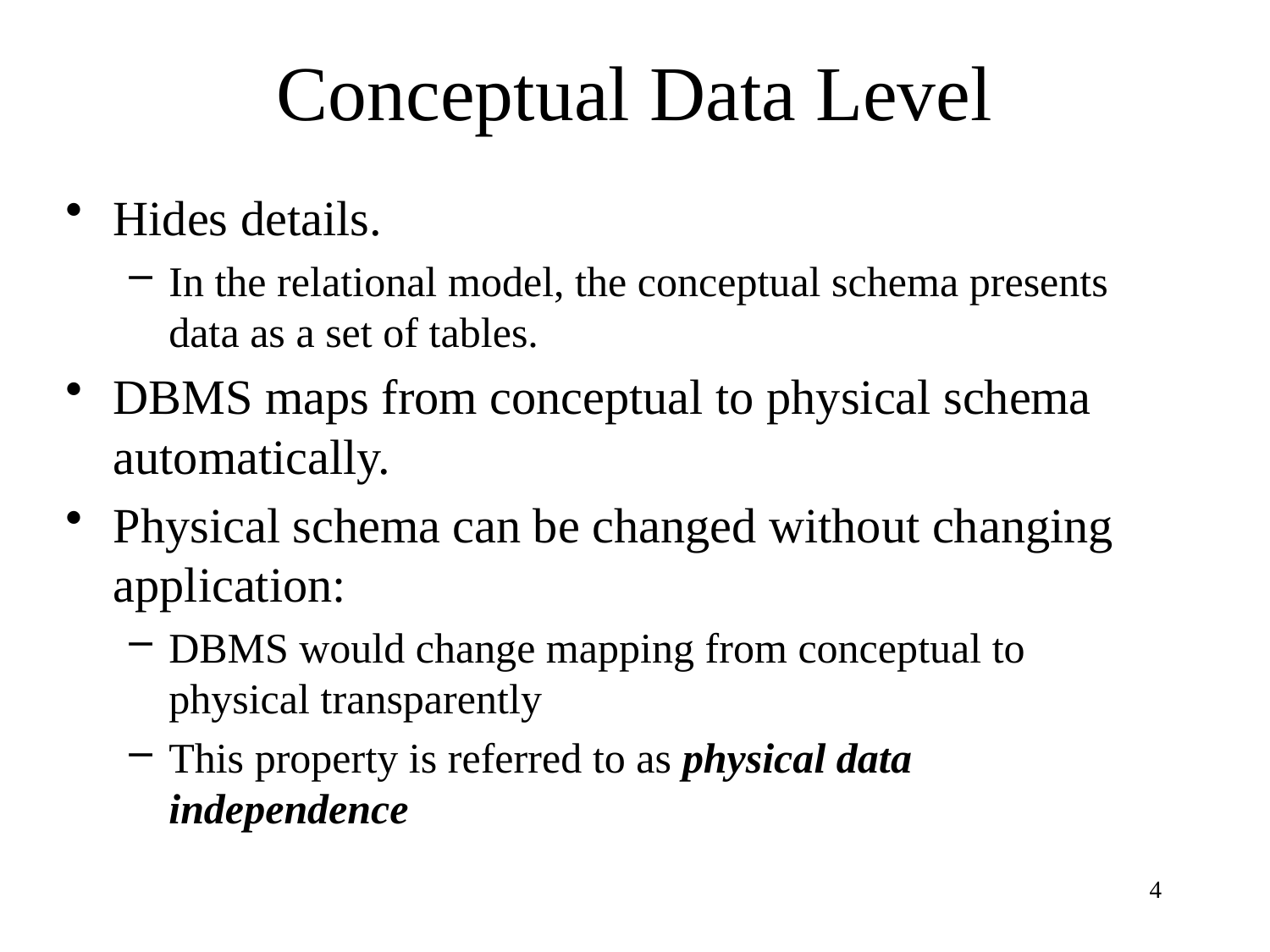

# Conceptual Data Level
Hides details.
In the relational model, the conceptual schema presents data as a set of tables.
DBMS maps from conceptual to physical schema automatically.
Physical schema can be changed without changing application:
DBMS would change mapping from conceptual to physical transparently
This property is referred to as physical data independence
4